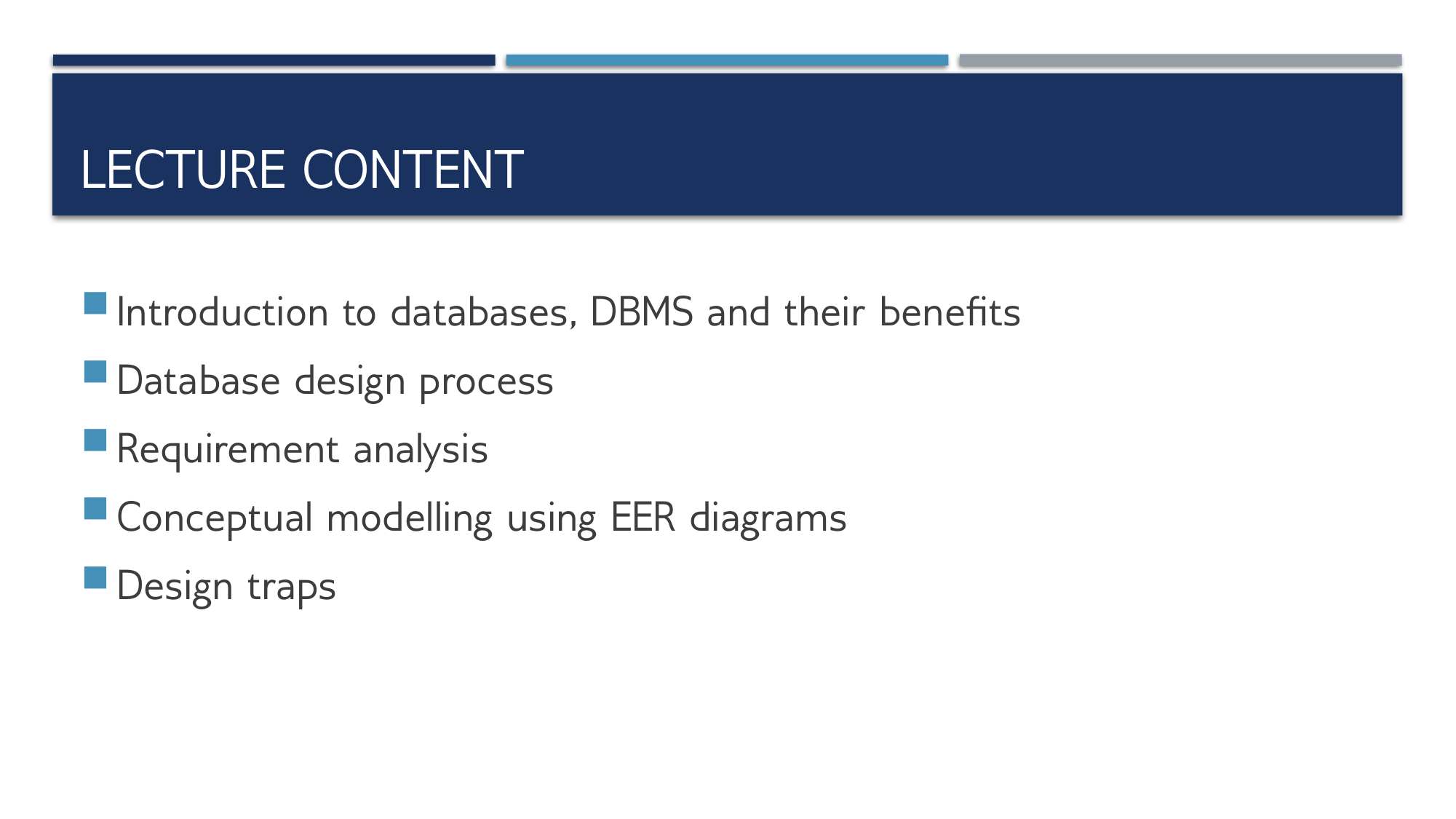

# Lecture content
Introduction to databases, DBMS and their benefits
Database design process
Requirement analysis
Conceptual modelling using EER diagrams
Design traps